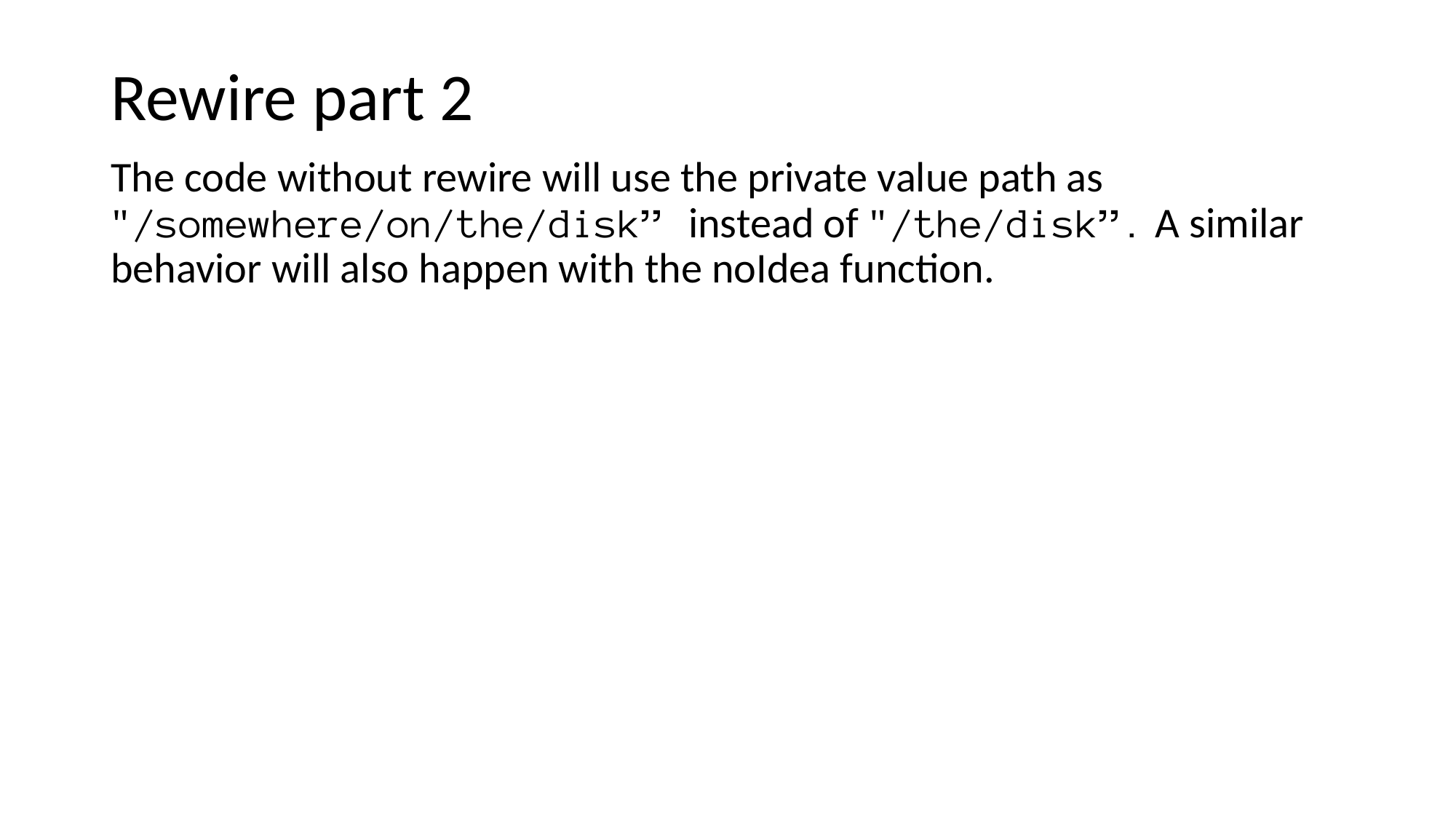

# Rewire part 2
The code without rewire will use the private value path as "/somewhere/on/the/disk” instead of "/the/disk”. A similar behavior will also happen with the noIdea function.